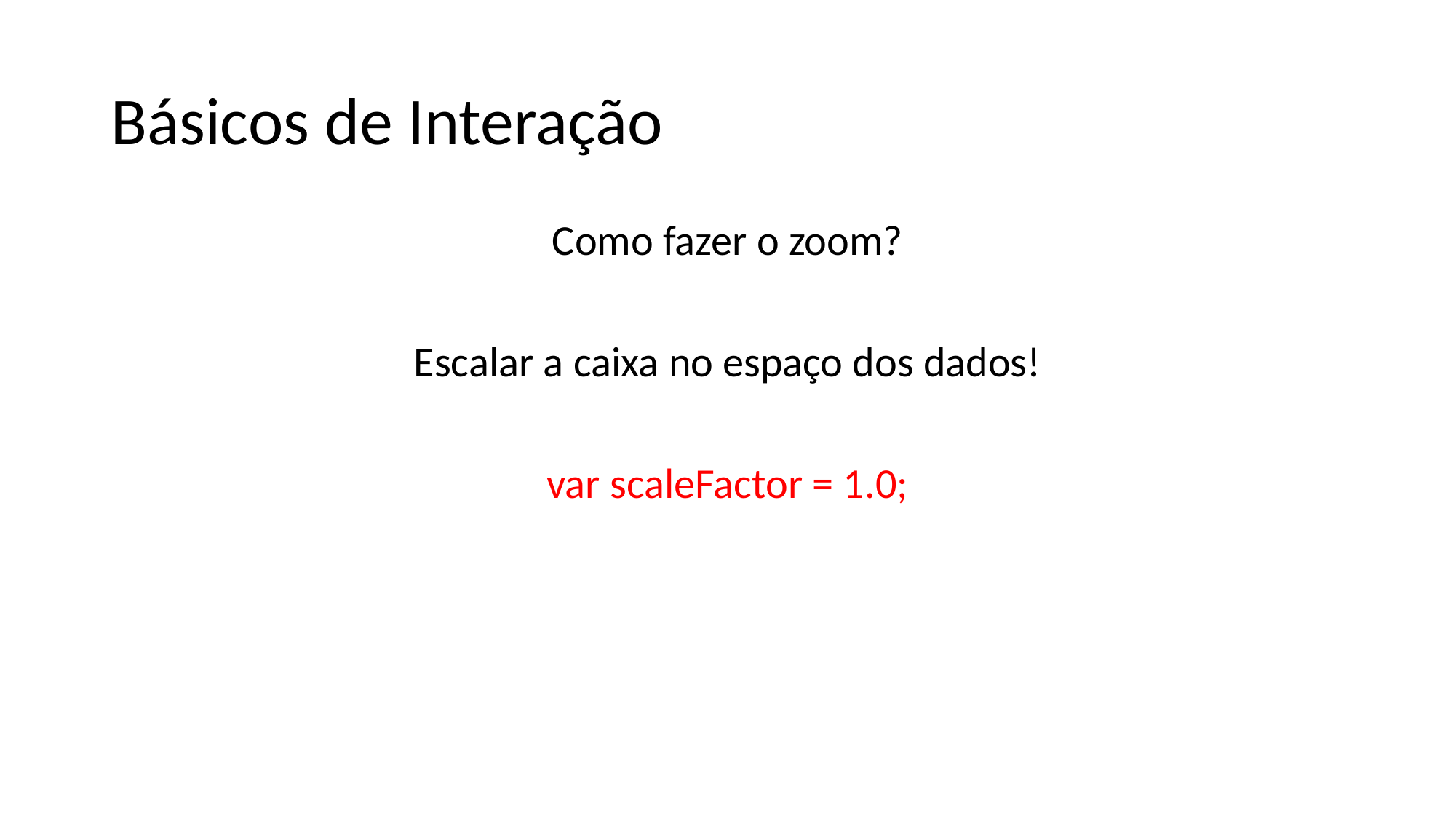

# Básicos de Interação

Como fazer o zoom?

Escalar a caixa no espaço dos dados!

var scaleFactor = 1.0;